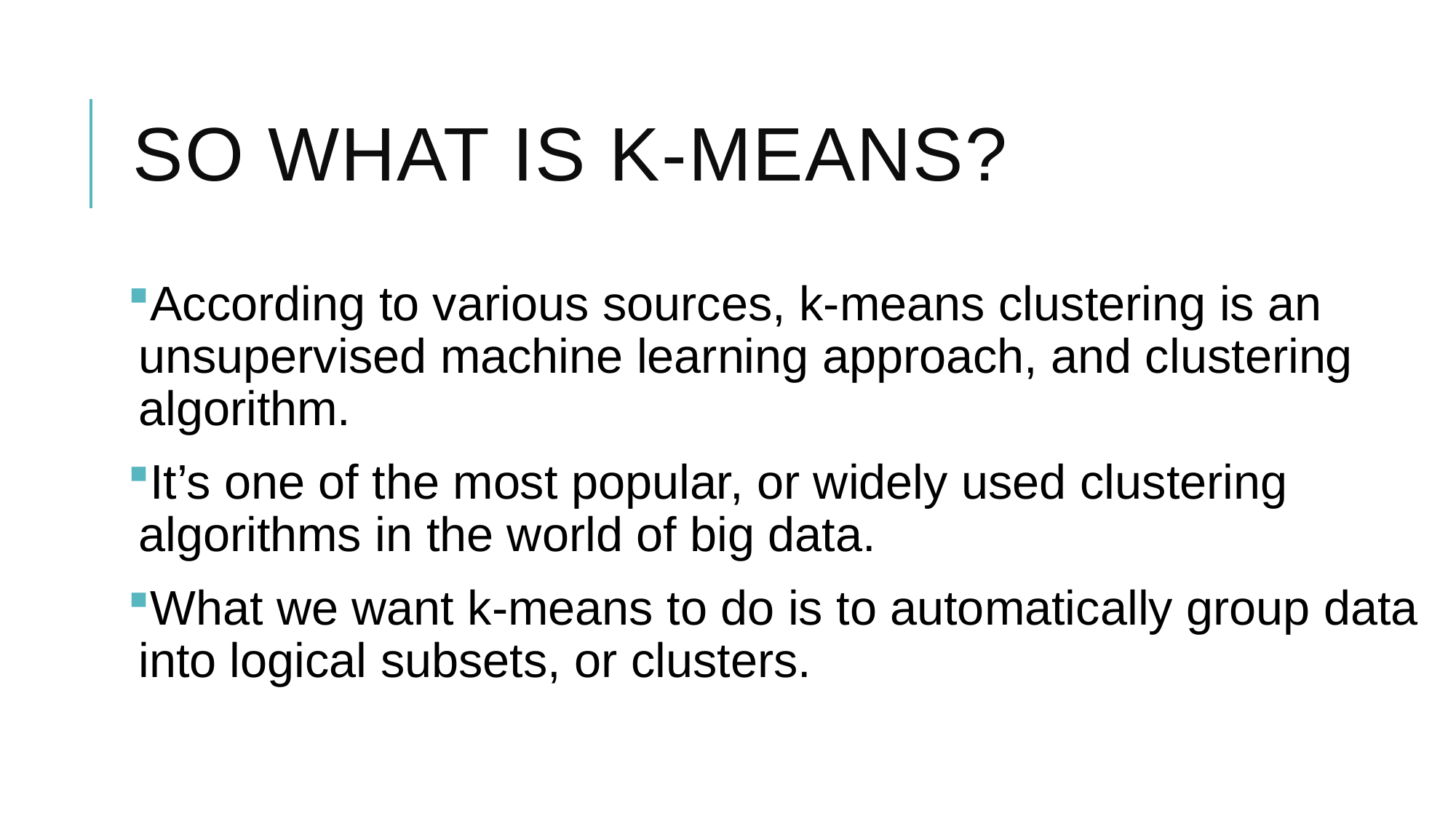

# So What is K-means?
According to various sources, k-means clustering is an unsupervised machine learning approach, and clustering algorithm.
It’s one of the most popular, or widely used clustering algorithms in the world of big data.
What we want k-means to do is to automatically group data into logical subsets, or clusters.